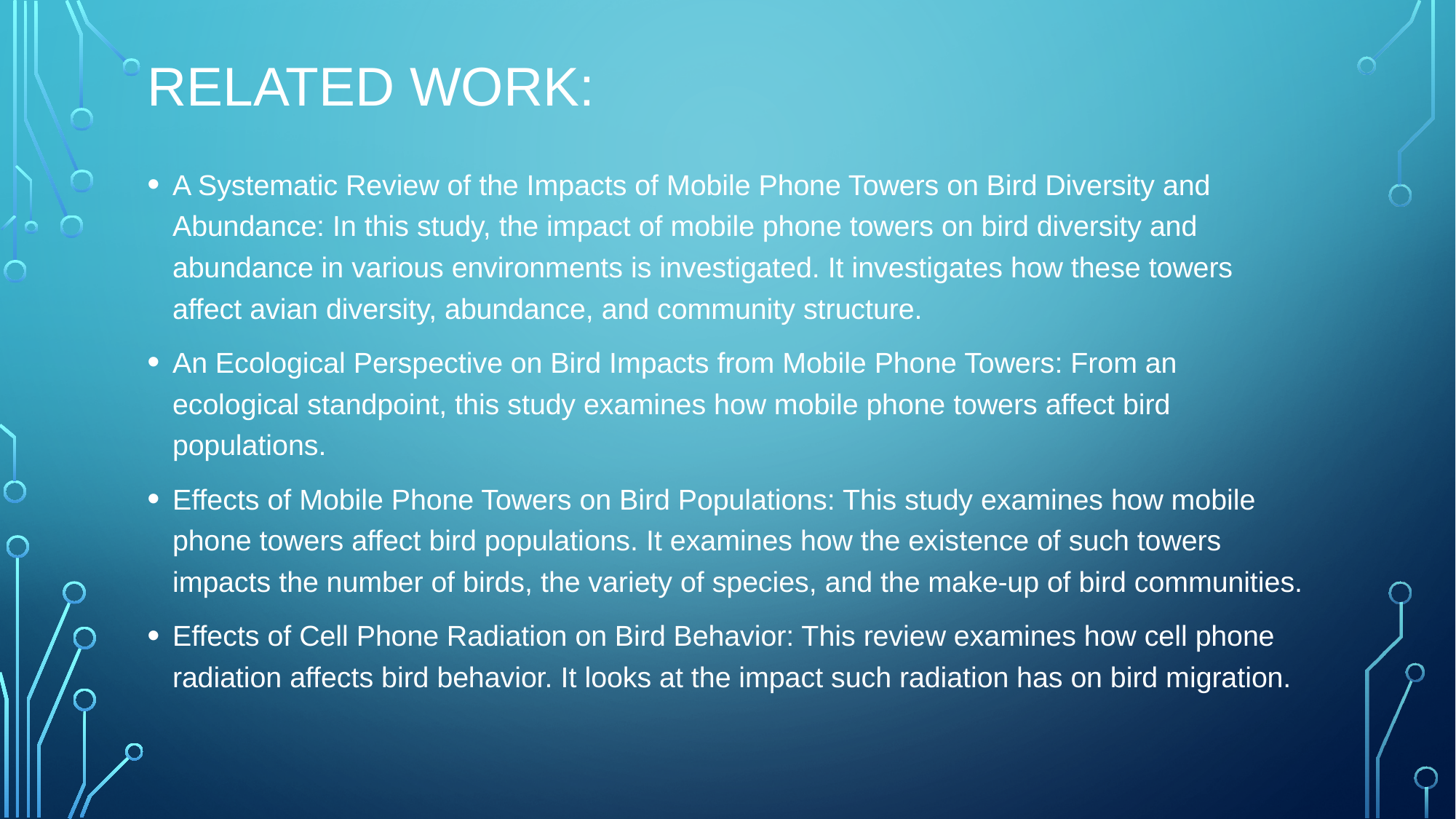

# Related Work:
A Systematic Review of the Impacts of Mobile Phone Towers on Bird Diversity and Abundance: In this study, the impact of mobile phone towers on bird diversity and abundance in various environments is investigated. It investigates how these towers affect avian diversity, abundance, and community structure.
An Ecological Perspective on Bird Impacts from Mobile Phone Towers: From an ecological standpoint, this study examines how mobile phone towers affect bird populations.
Effects of Mobile Phone Towers on Bird Populations: This study examines how mobile phone towers affect bird populations. It examines how the existence of such towers impacts the number of birds, the variety of species, and the make-up of bird communities.
Effects of Cell Phone Radiation on Bird Behavior: This review examines how cell phone radiation affects bird behavior. It looks at the impact such radiation has on bird migration.